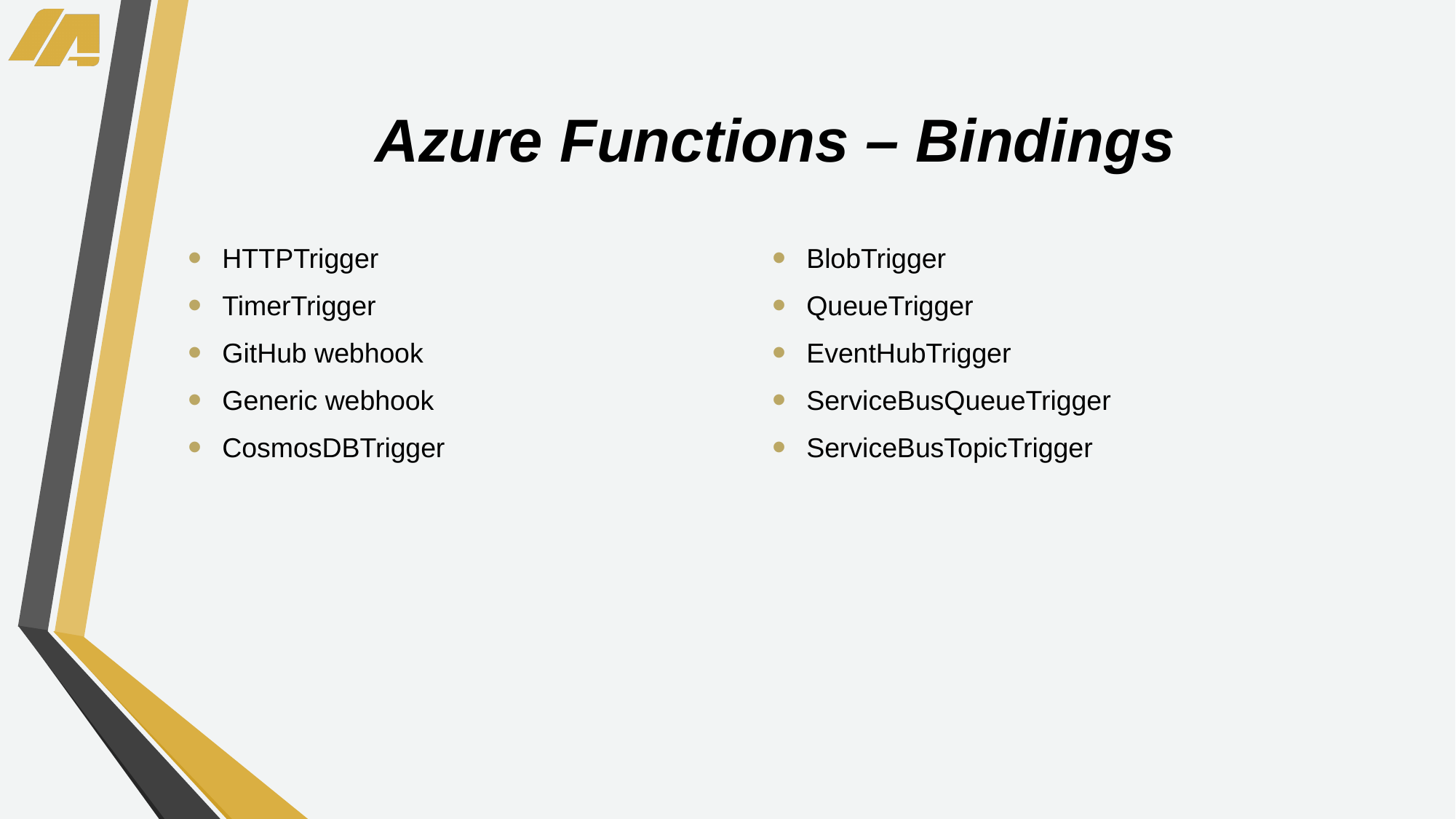

# Azure Functions – Bindings
HTTPTrigger
TimerTrigger
GitHub webhook
Generic webhook
CosmosDBTrigger
BlobTrigger
QueueTrigger
EventHubTrigger
ServiceBusQueueTrigger
ServiceBusTopicTrigger